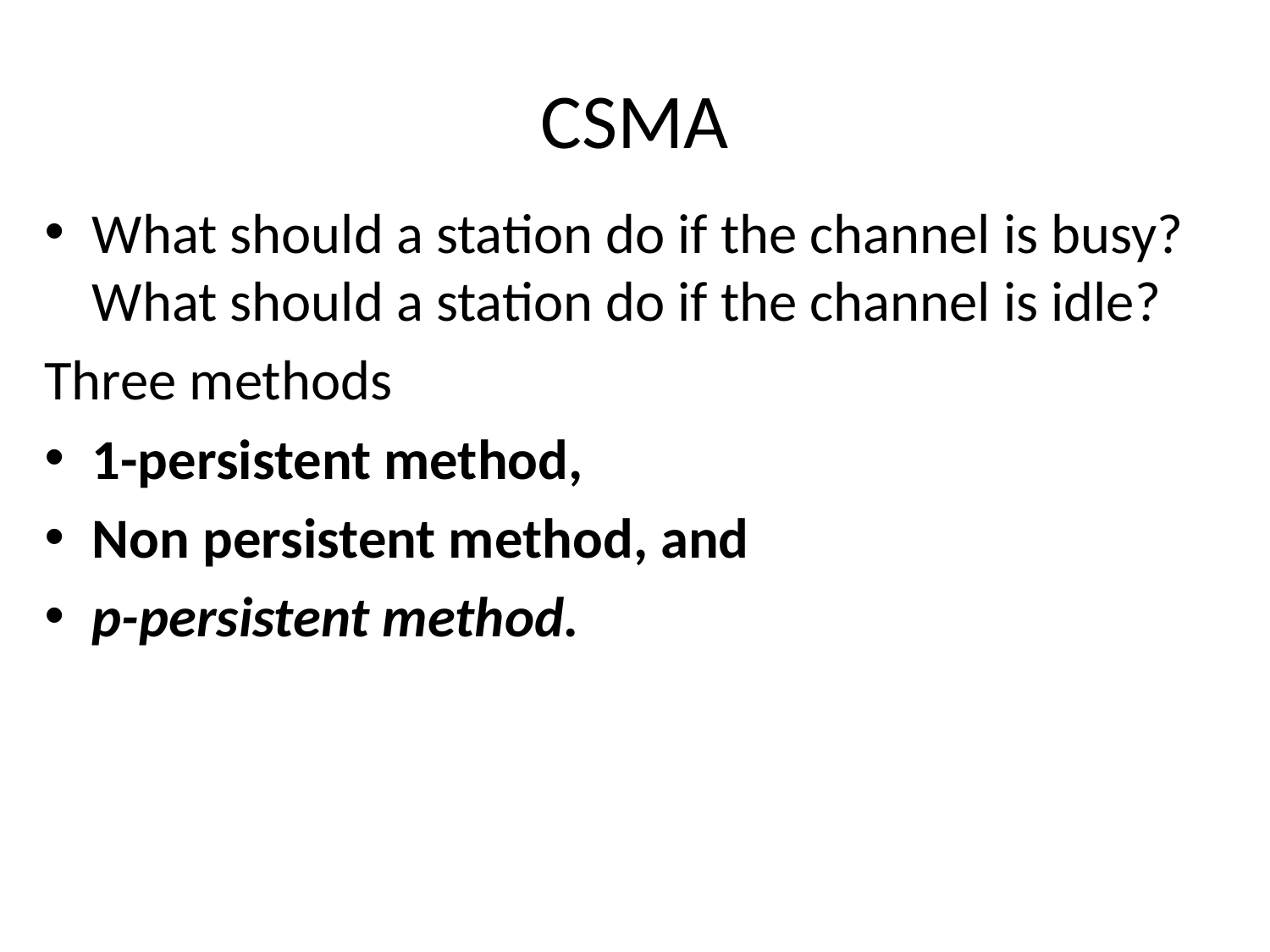

# CSMA
What should a station do if the channel is busy? What should a station do if the channel is idle?
Three methods
1-persistent method,
Non persistent method, and
p-persistent method.